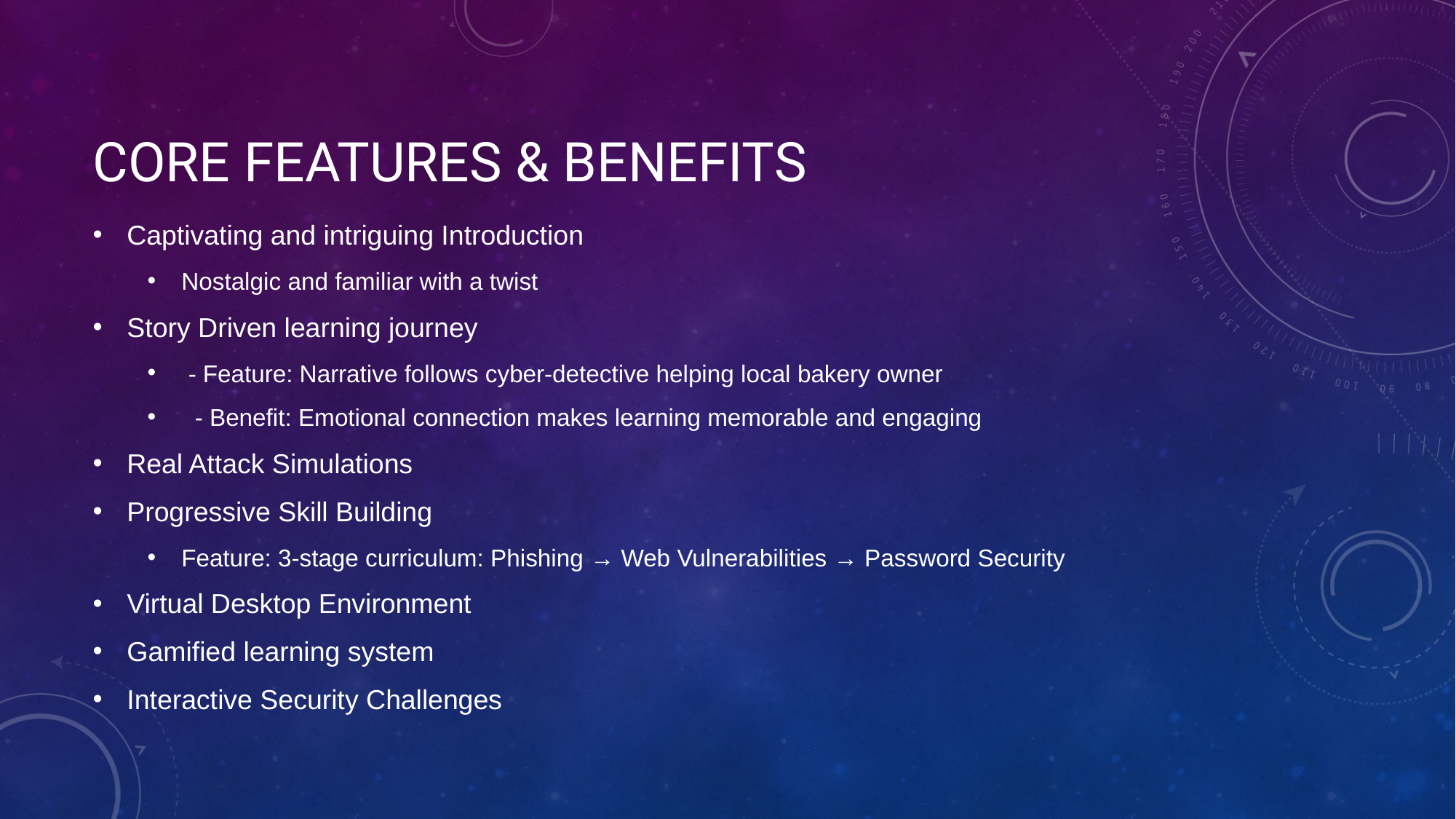

# Core Features & Benefits
Captivating and intriguing Introduction
Nostalgic and familiar with a twist
Story Driven learning journey
 - Feature: Narrative follows cyber-detective helping local bakery owner
  - Benefit: Emotional connection makes learning memorable and engaging
Real Attack Simulations
Progressive Skill Building
Feature: 3-stage curriculum: Phishing → Web Vulnerabilities → Password Security
Virtual Desktop Environment
Gamified learning system
Interactive Security Challenges